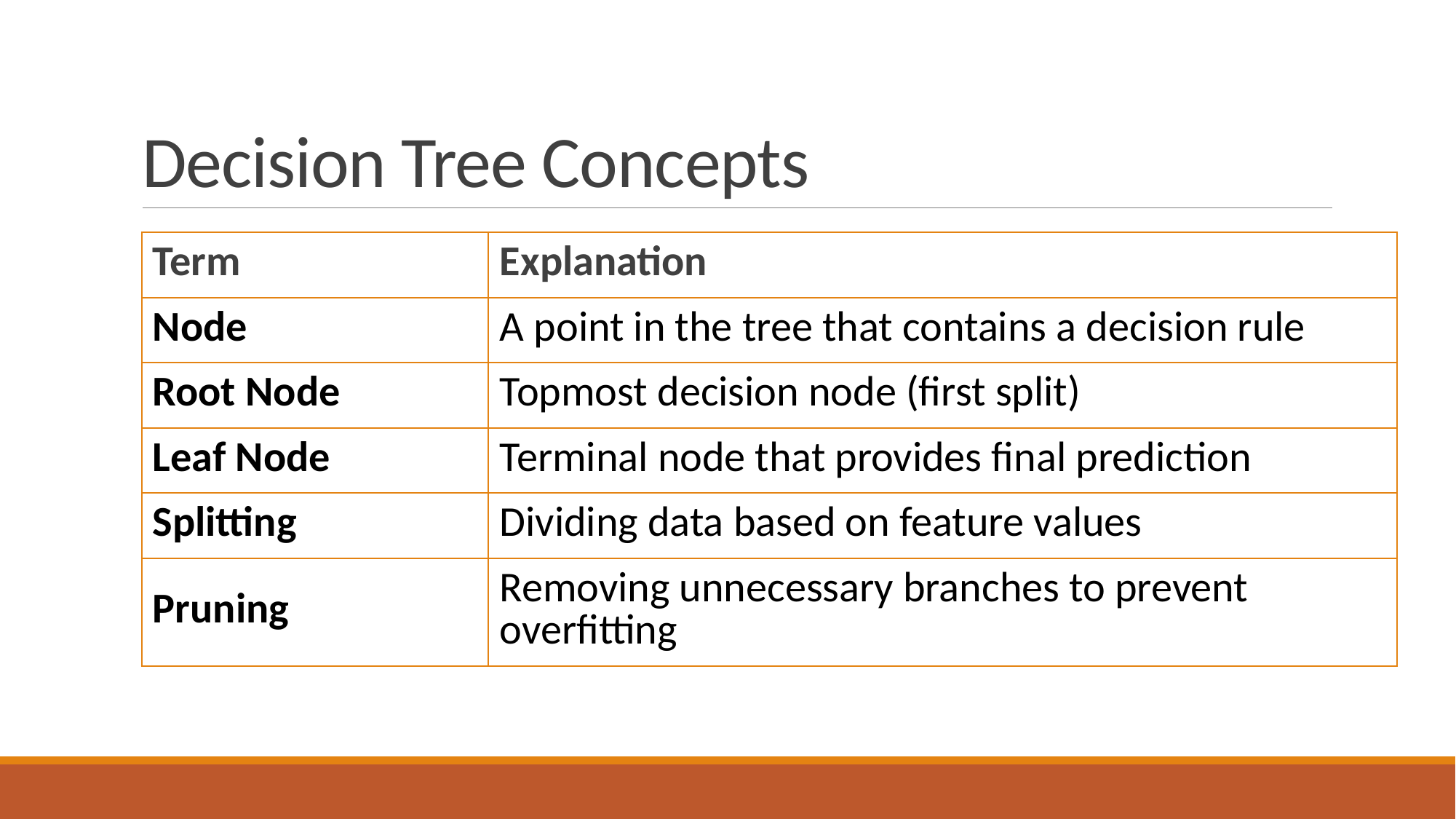

# Decision Tree Concepts
| Term | Explanation |
| --- | --- |
| Node | A point in the tree that contains a decision rule |
| Root Node | Topmost decision node (first split) |
| Leaf Node | Terminal node that provides final prediction |
| Splitting | Dividing data based on feature values |
| Pruning | Removing unnecessary branches to prevent overfitting |